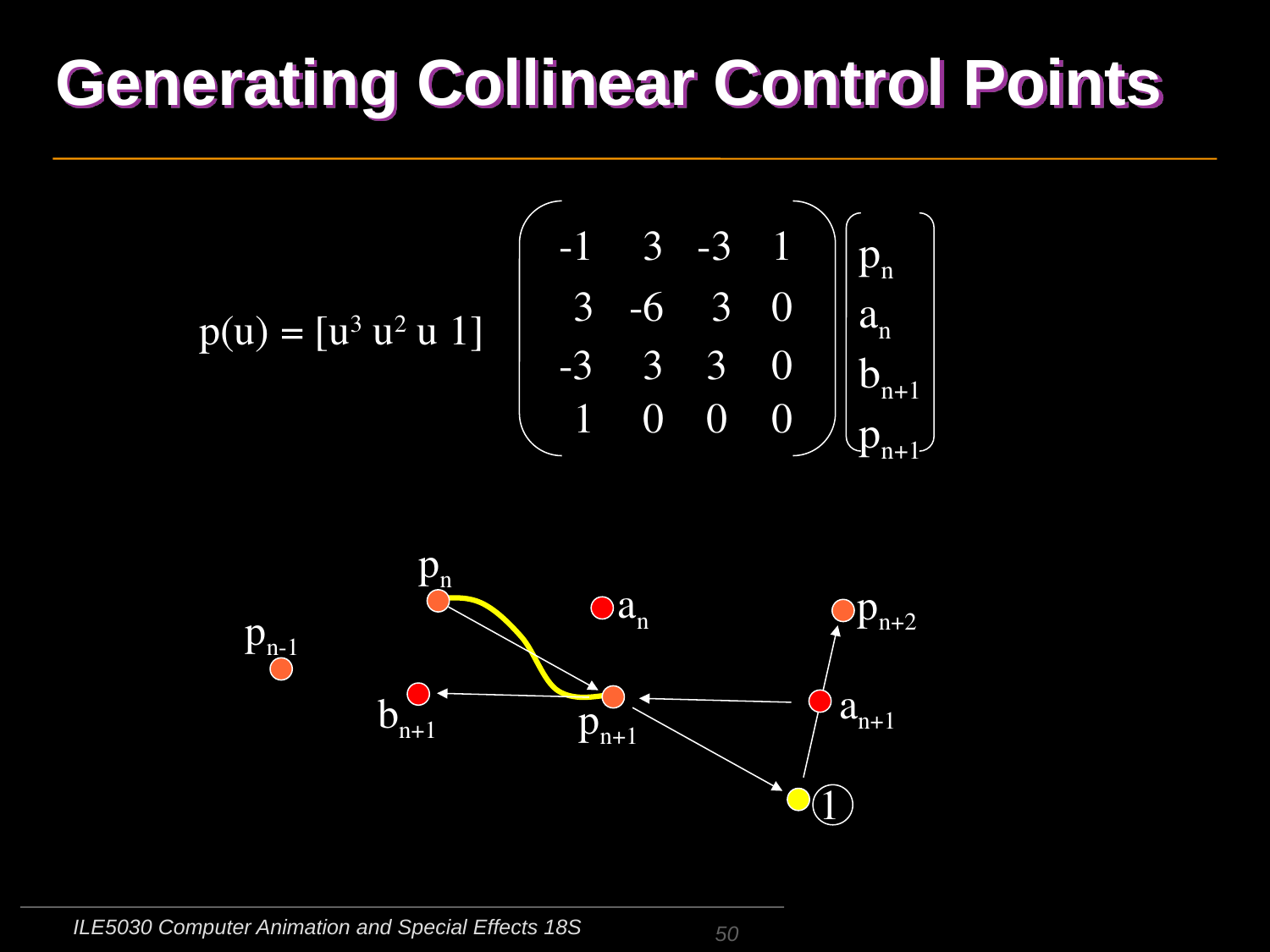

# Generating Collinear Control Points

-1
3
-3
1

pn
an bn+1 pn+1
3
-6
3
0
p(u) = [u3 u2 u 1]
-3
3
3
0
1
0
0
0
pn
pn+2

pn-1

pn+1

an

1

an+1

bn+1

ILE5030 Computer Animation and Special Effects 18S
50